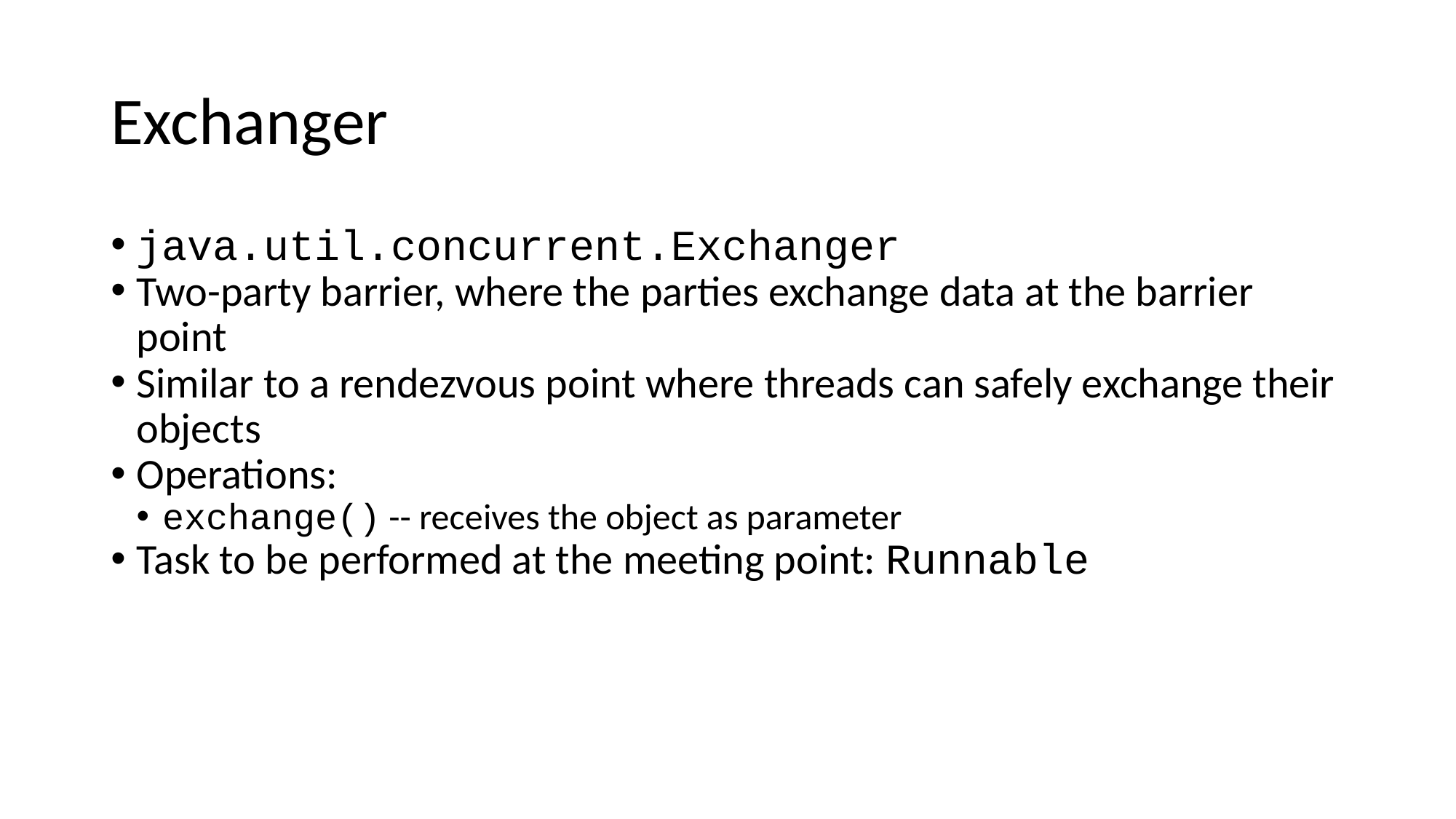

Exchanger
java.util.concurrent.Exchanger
Two-party barrier, where the parties exchange data at the barrier point
Similar to a rendezvous point where threads can safely exchange their objects
Operations:
exchange() -- receives the object as parameter
Task to be performed at the meeting point: Runnable